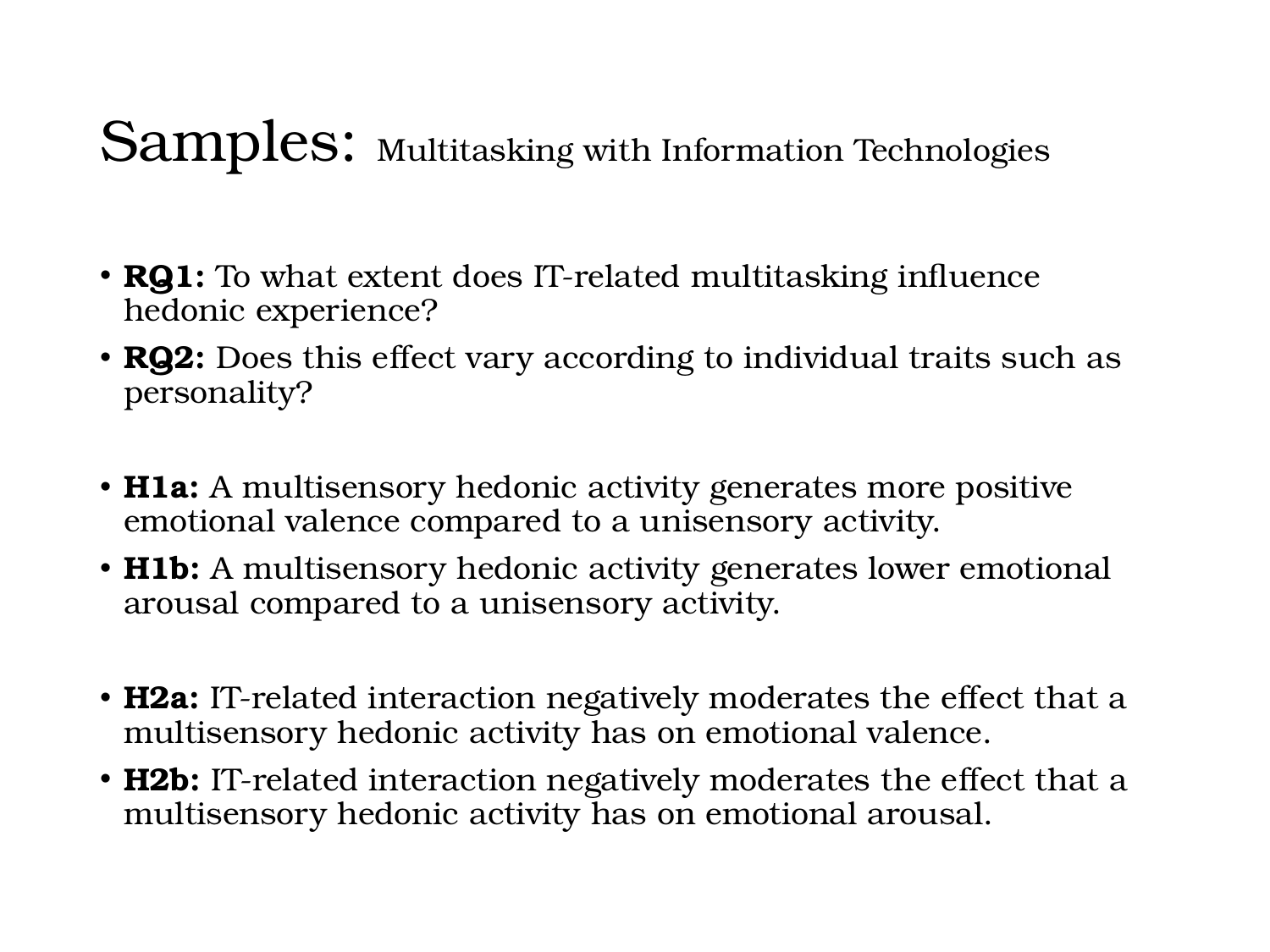

# Samples: Multitasking with Information Technologies
RQ1: To what extent does IT-related multitasking influence hedonic experience?
RQ2: Does this effect vary according to individual traits such as personality?

H1a: A multisensory hedonic activity generates more positive emotional valence compared to a unisensory activity.
H1b: A multisensory hedonic activity generates lower emotional arousal compared to a unisensory activity.

H2a: IT-related interaction negatively moderates the effect that a multisensory hedonic activity has on emotional valence.
H2b: IT-related interaction negatively moderates the effect that a multisensory hedonic activity has on emotional arousal.